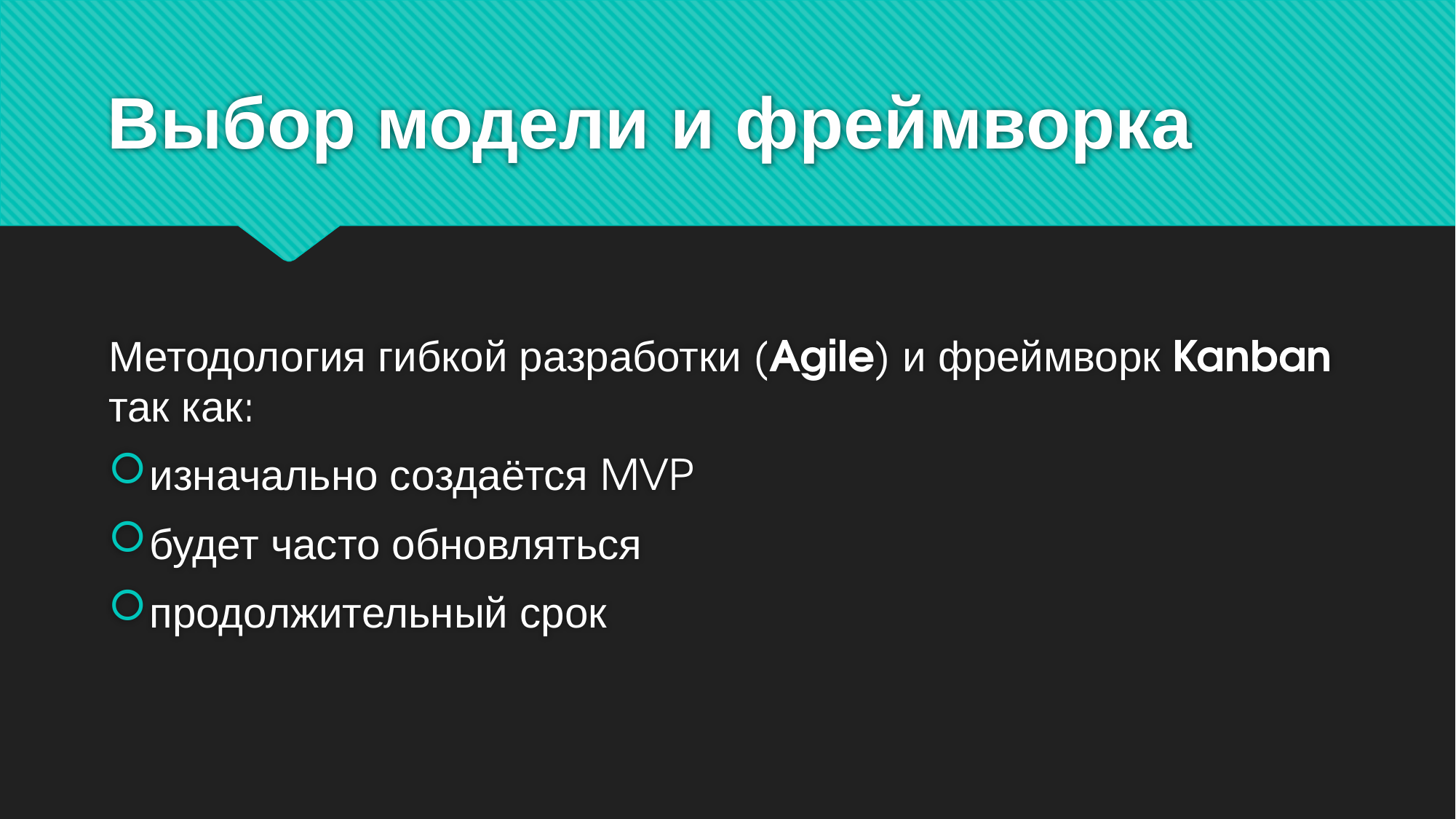

# Выбор модели и фреймворка
Методология гибкой разработки (Agile) и фреймворк Kanban так как:
изначально создаётся MVP
будет часто обновляться
продолжительный срок